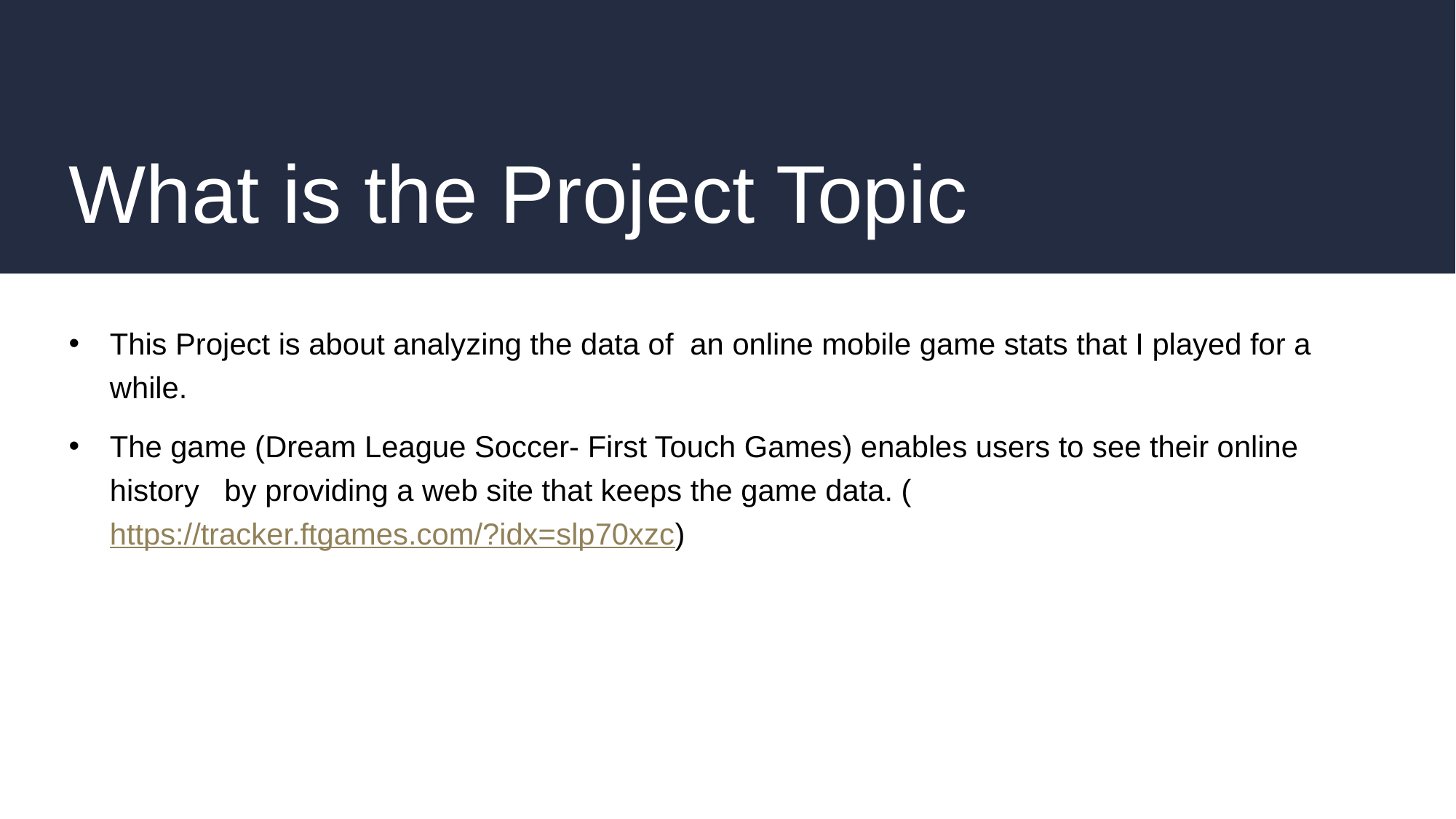

# What is the Project Topic
This Project is about analyzing the data of  an online mobile game stats that I played for a while.
The game (Dream League Soccer- First Touch Games) enables users to see their online  history   by providing a web site that keeps the game data. (https://tracker.ftgames.com/?idx=slp70xzc)